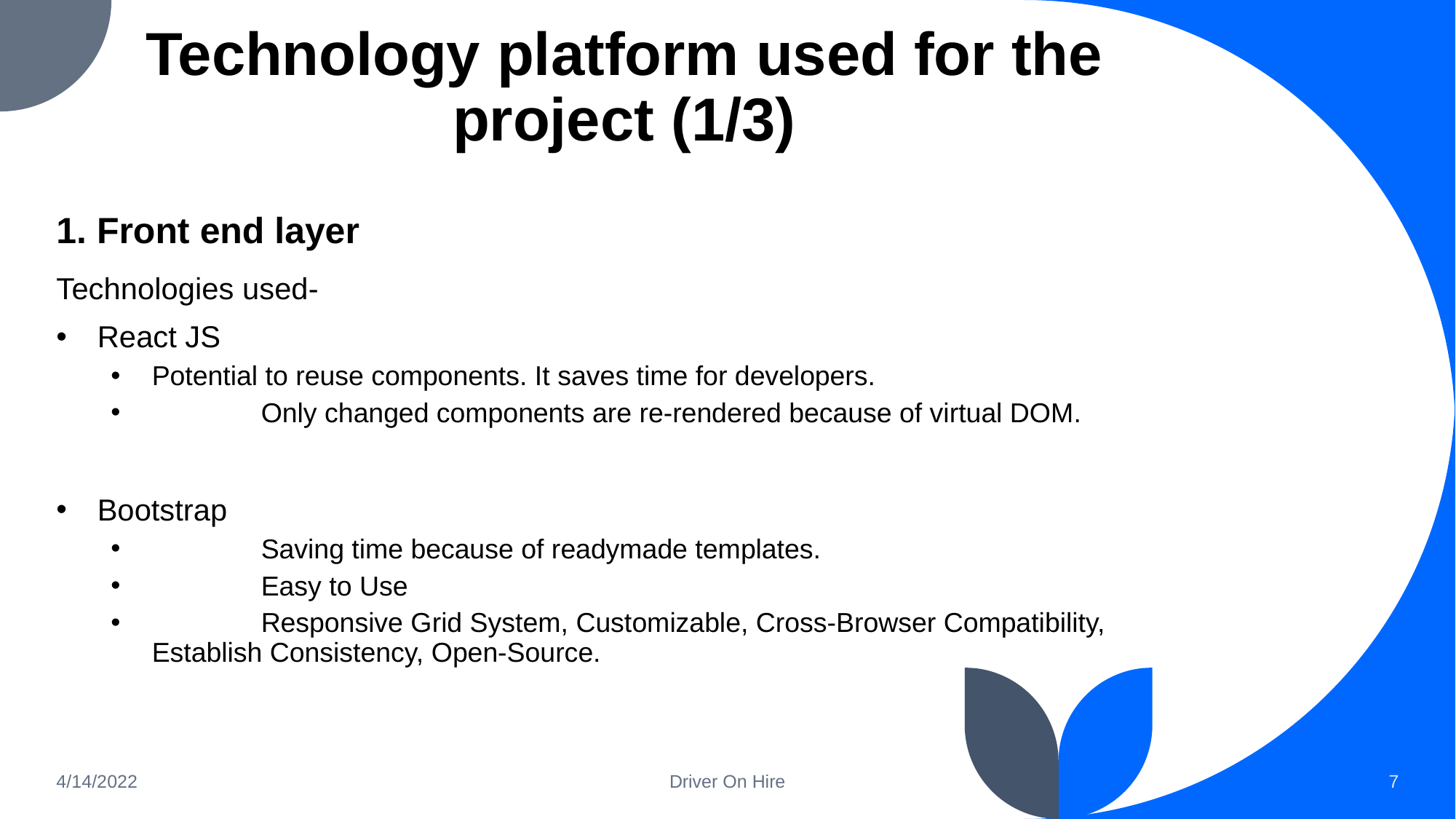

# Technology platform used for the project (1/3)
1. Front end layer
Technologies used-
React JS
Potential to reuse components. It saves time for developers.
	Only changed components are re-rendered because of virtual DOM.

Bootstrap
	Saving time because of readymade templates.
	Easy to Use
	Responsive Grid System, Customizable, Cross-Browser Compatibility, Establish Consistency, Open-Source.

4/14/2022
Driver On Hire
7